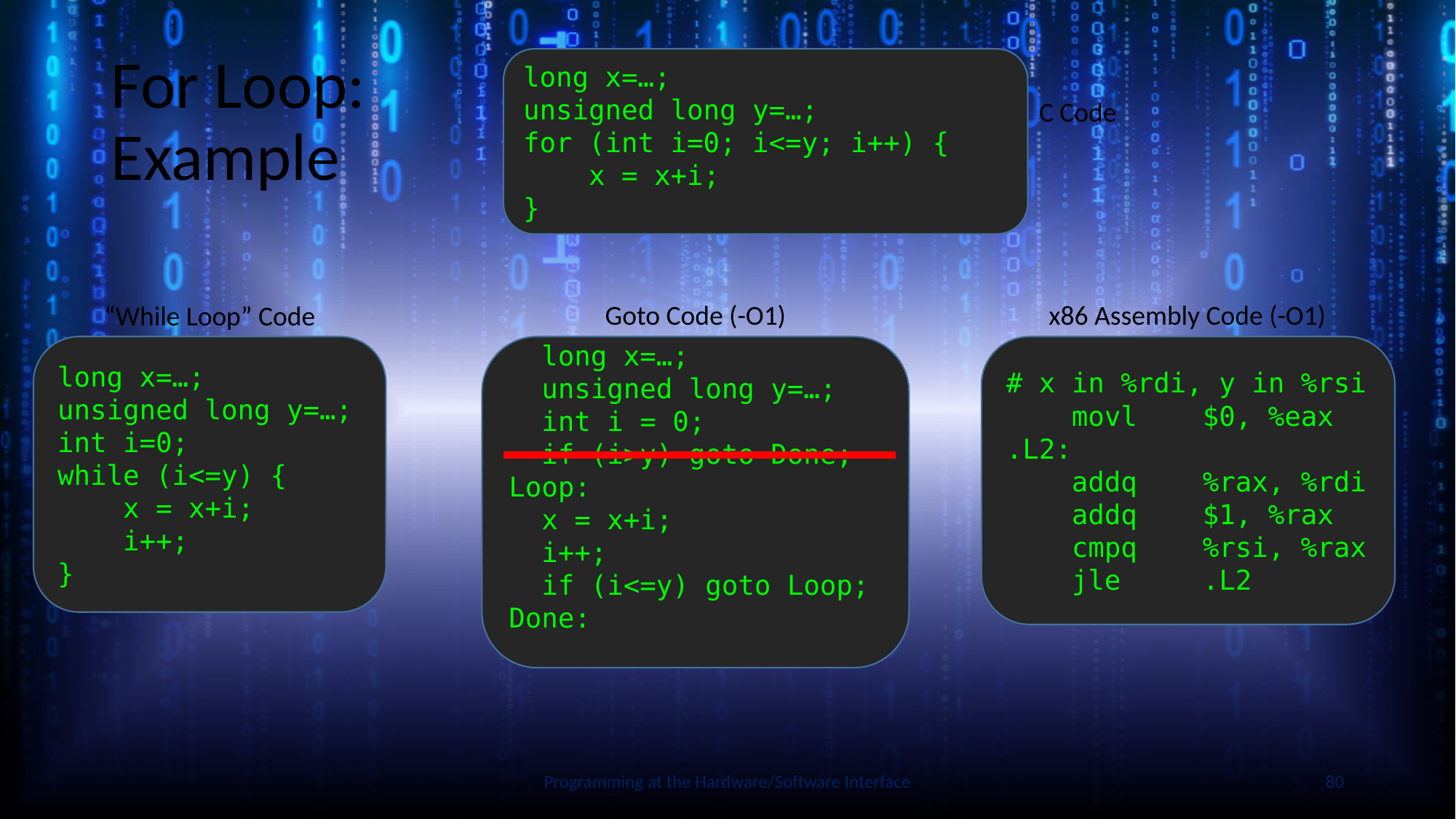

# For Loop: Example
long x=…;
unsigned long y=…;
for (int i=0; i<=y; i++) {
    x = x+i;
}
C Code
x86 Assembly Code (-O1)
Goto Code (-O1)
“While Loop” Code
  long x=…;
  unsigned long y=…;
  int i = 0;
  if (i>y) goto Done;
Loop:
  x = x+i;
  i++;
  if (i<=y) goto Loop;
Done:

# x in %rdi, y in %rsi
    movl    $0, %eax
.L2:
    addq    %rax, %rdi
    addq    $1, %rax
    cmpq    %rsi, %rax
    jle     .L2
long x=…;
unsigned long y=…;
int i=0;
while (i<=y) {
    x = x+i;
    i++;
}
Slide by Bohn
Programming at the Hardware/Software Interface
80